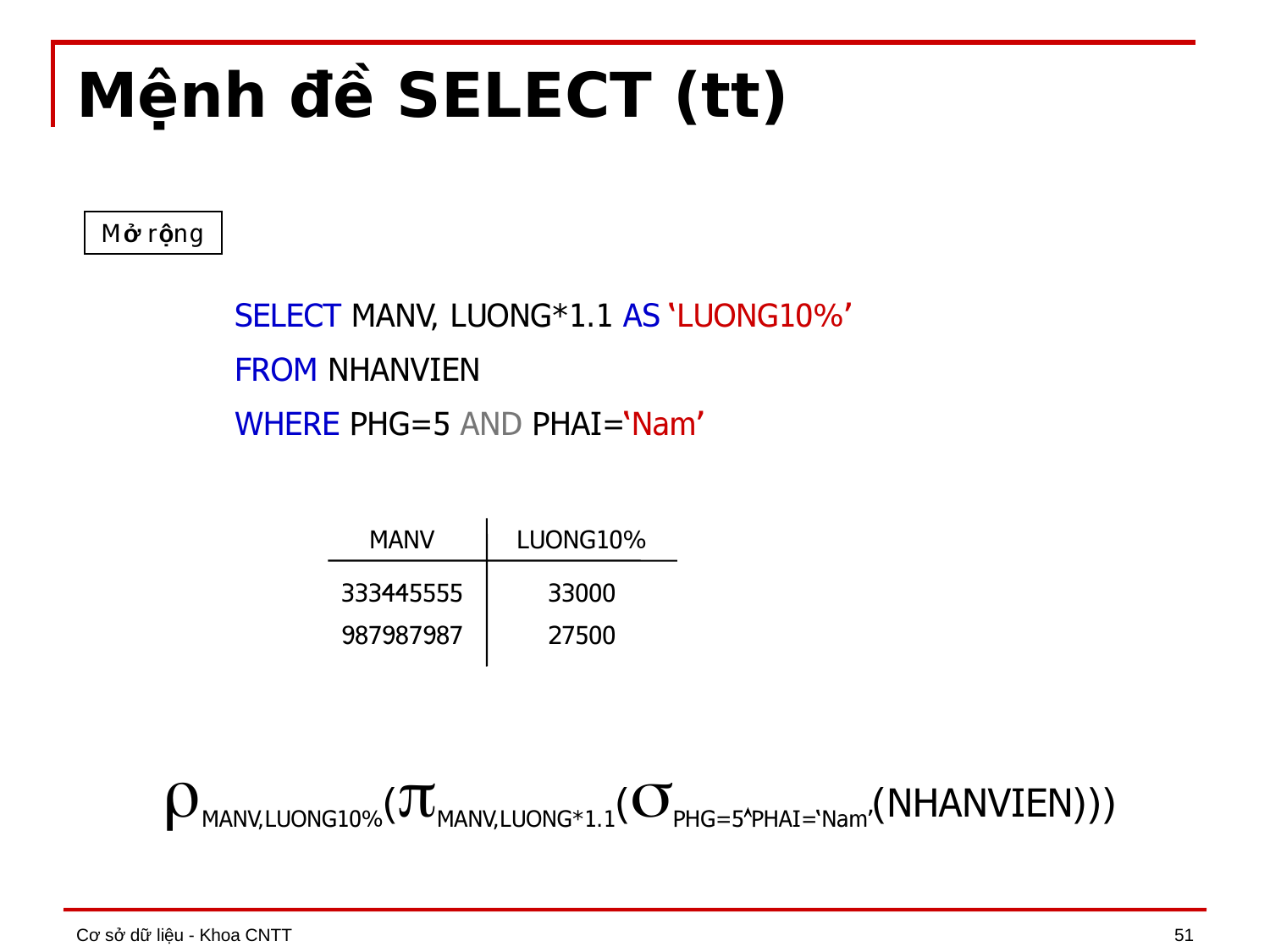

# Mệnh đề SELECT (tt)
Mở rộng
SELECT MANV, LUONG*1.1 AS ‘LUONG10%’
FROM NHANVIEN
WHERE PHG=5 AND PHAI=‘Nam’
MANV
LUONG10%

333445555
33000
987987987
27500
ρMANV,LUONG10%(πMANV,LUONG*1.1(σPHG=5∧PHAI=‘Nam’(NHANVIEN)))
Cơ sở dữ liệu - Khoa CNTT
51